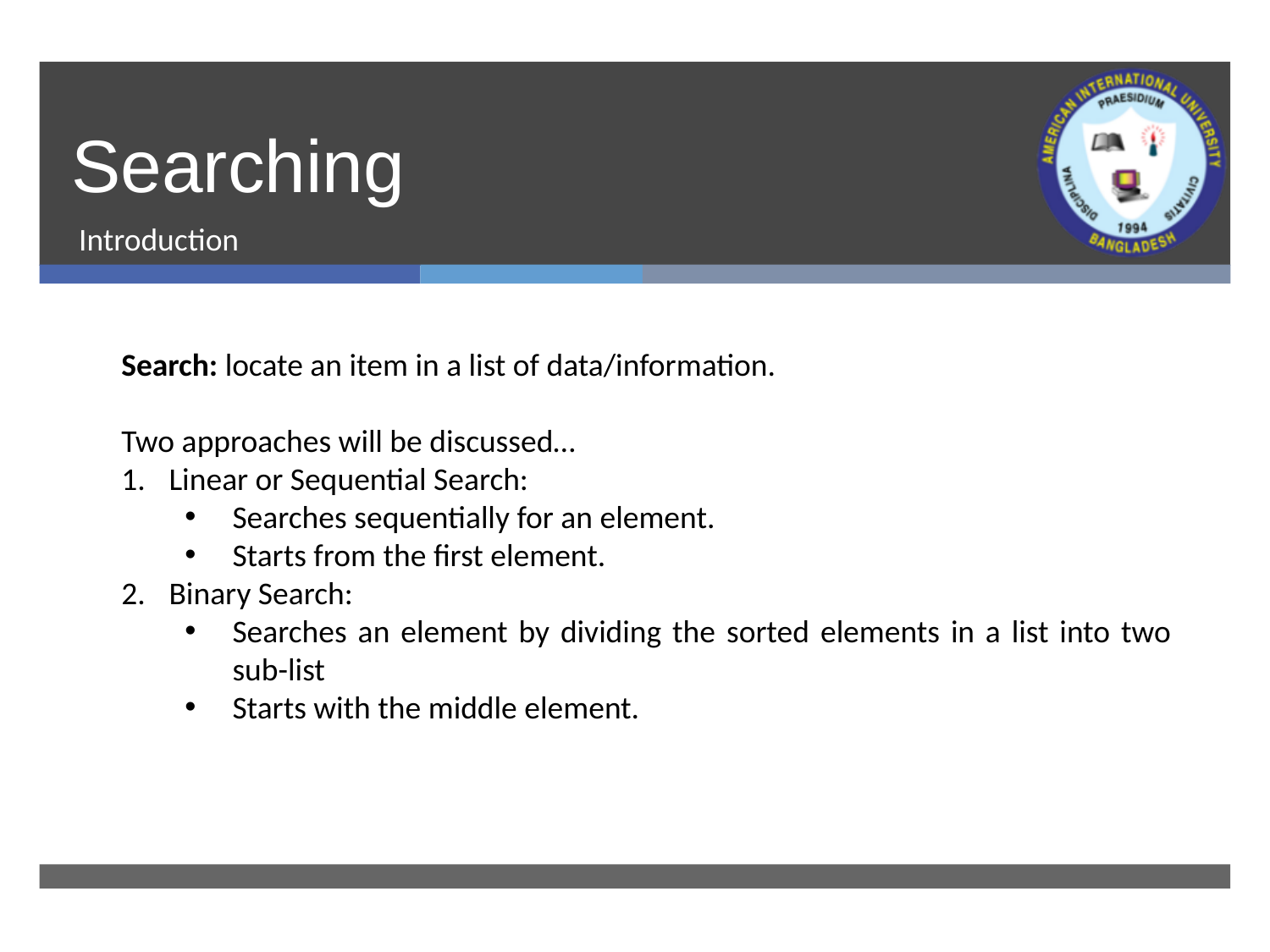

# Searching
Introduction
Search: locate an item in a list of data/information.

Two approaches will be discussed…
Linear or Sequential Search:
Searches sequentially for an element.
Starts from the first element.
Binary Search:
Searches an element by dividing the sorted elements in a list into two sub-list
Starts with the middle element.